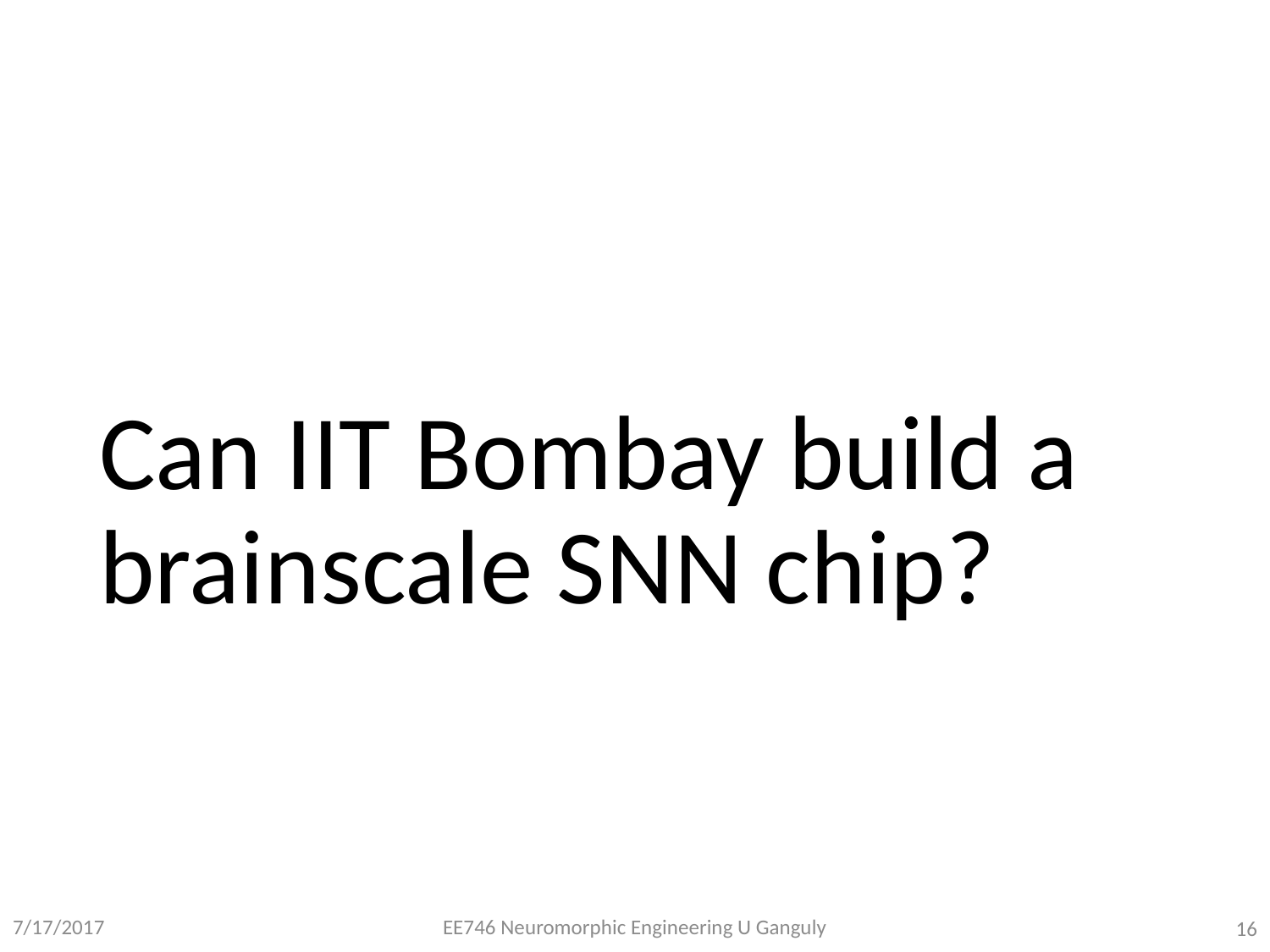

# Can IIT Bombay build a brainscale SNN chip?

EE746 Neuromorphic Engineering U Ganguly
7/17/2017
16